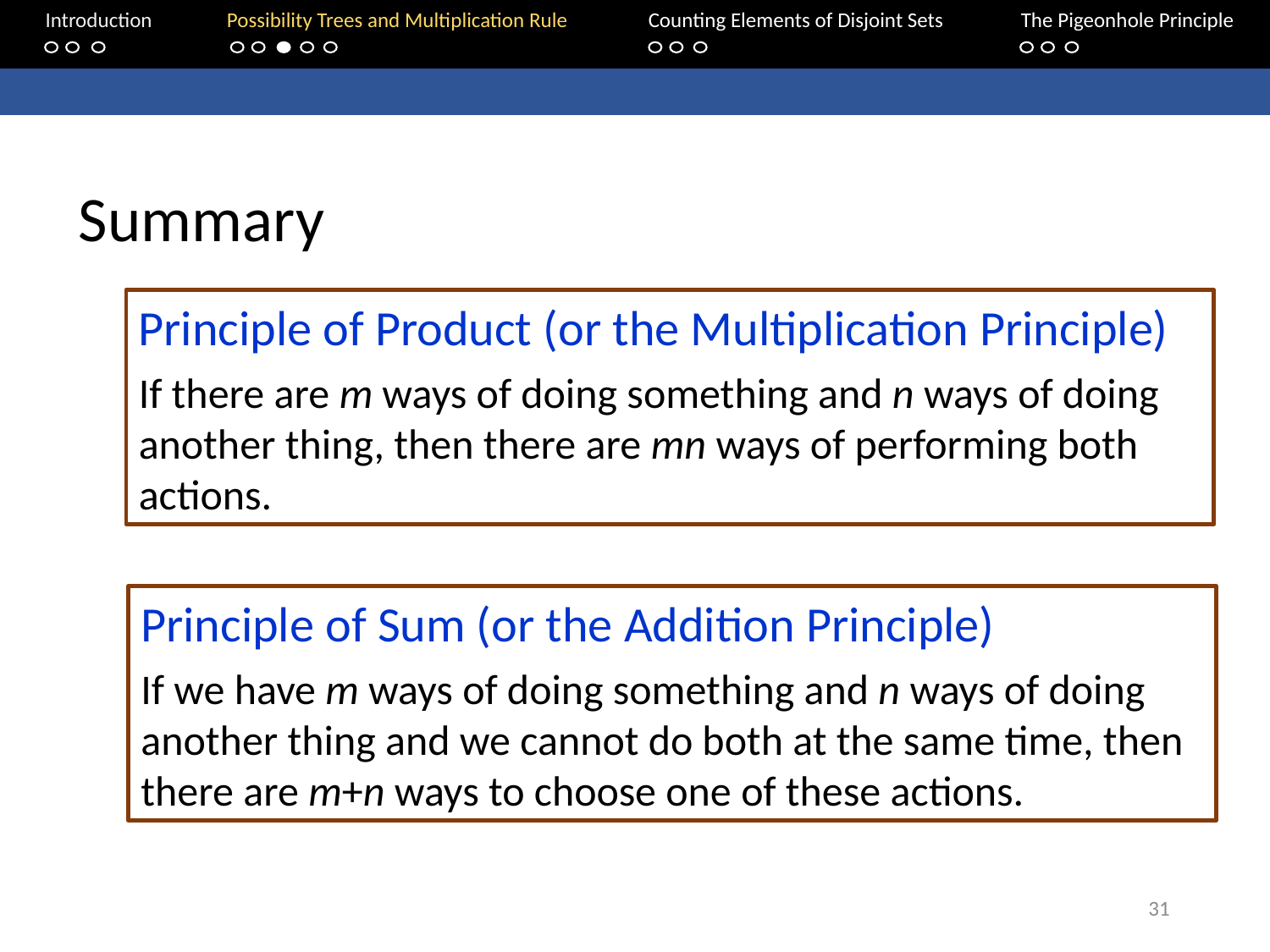

Introduction	Possibility Trees and Multiplication Rule	Counting Elements of Disjoint Sets		The Pigeonhole Principle

Summary
Principle of Product (or the Multiplication Principle)
If there are m ways of doing something and n ways of doing another thing, then there are mn ways of performing both actions.
Principle of Sum (or the Addition Principle)
If we have m ways of doing something and n ways of doing another thing and we cannot do both at the same time, then there are m+n ways to choose one of these actions.
31